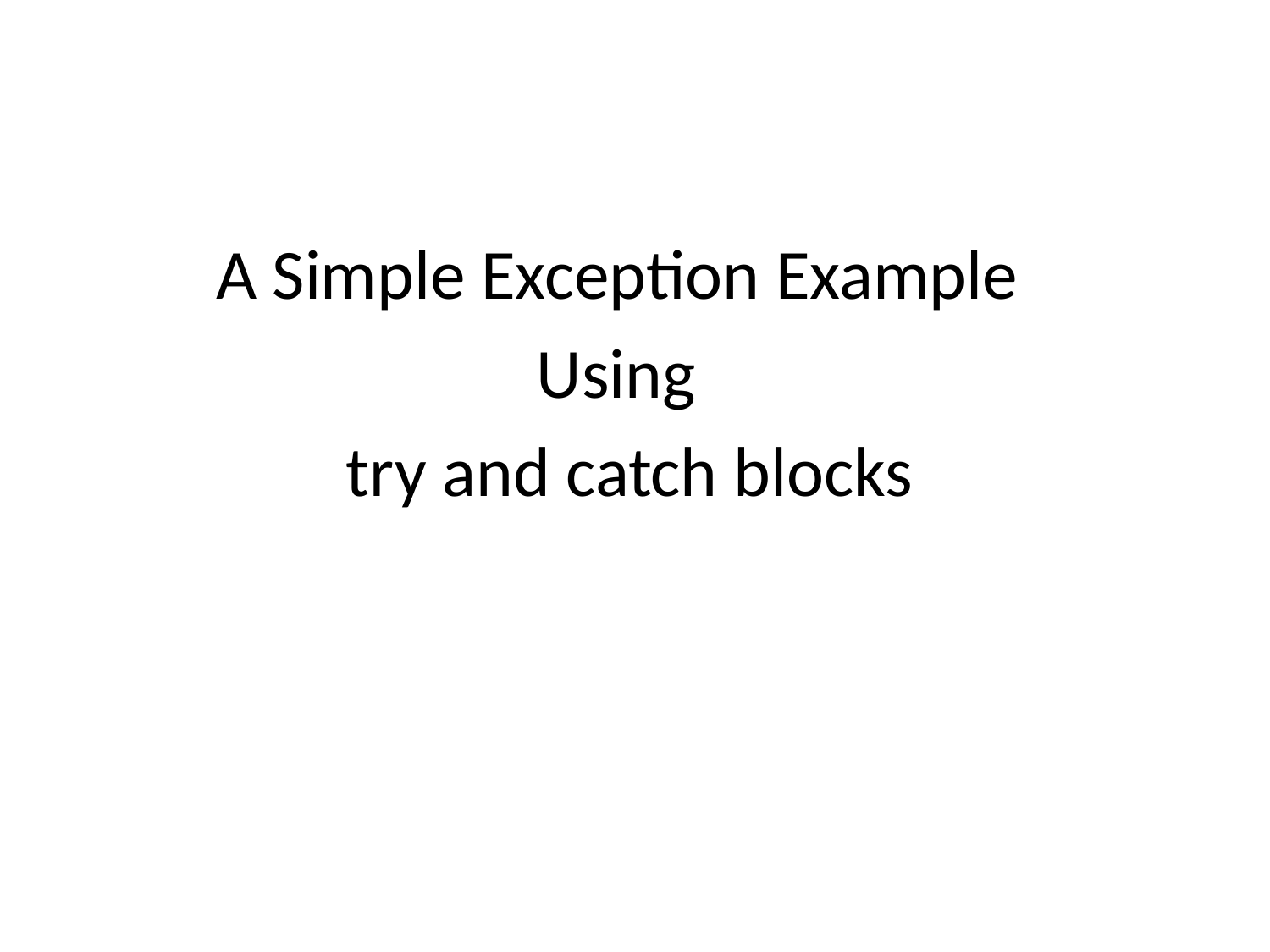

#
           A Simple Exception Example
                             Using
                 try and catch blocks